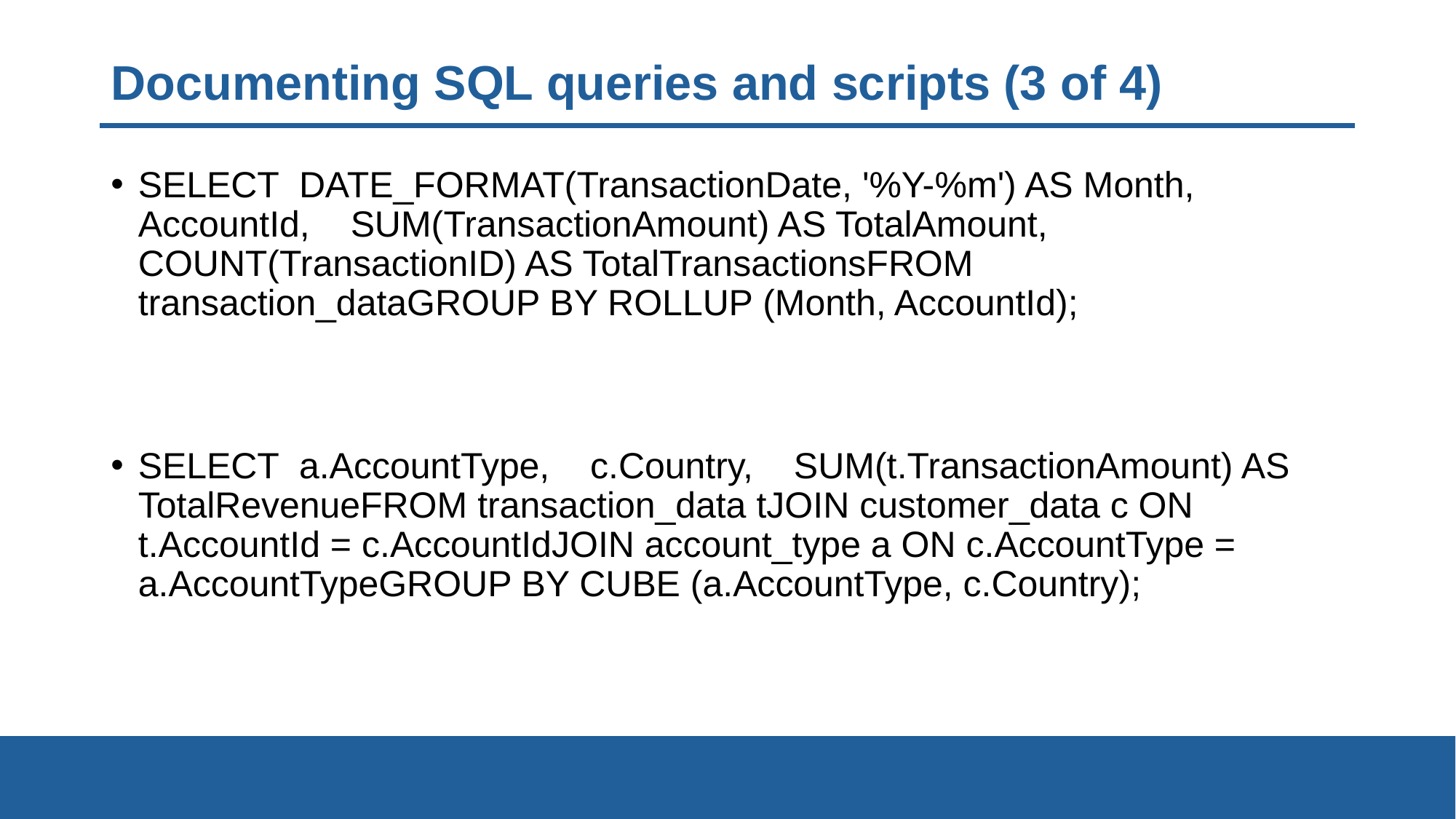

# Documenting SQL queries and scripts (3 of 4)
SELECT  DATE_FORMAT(TransactionDate, '%Y-%m') AS Month,    AccountId,    SUM(TransactionAmount) AS TotalAmount,    COUNT(TransactionID) AS TotalTransactionsFROM transaction_dataGROUP BY ROLLUP (Month, AccountId);

SELECT  a.AccountType,    c.Country,    SUM(t.TransactionAmount) AS TotalRevenueFROM transaction_data tJOIN customer_data c ON t.AccountId = c.AccountIdJOIN account_type a ON c.AccountType = a.AccountTypeGROUP BY CUBE (a.AccountType, c.Country);